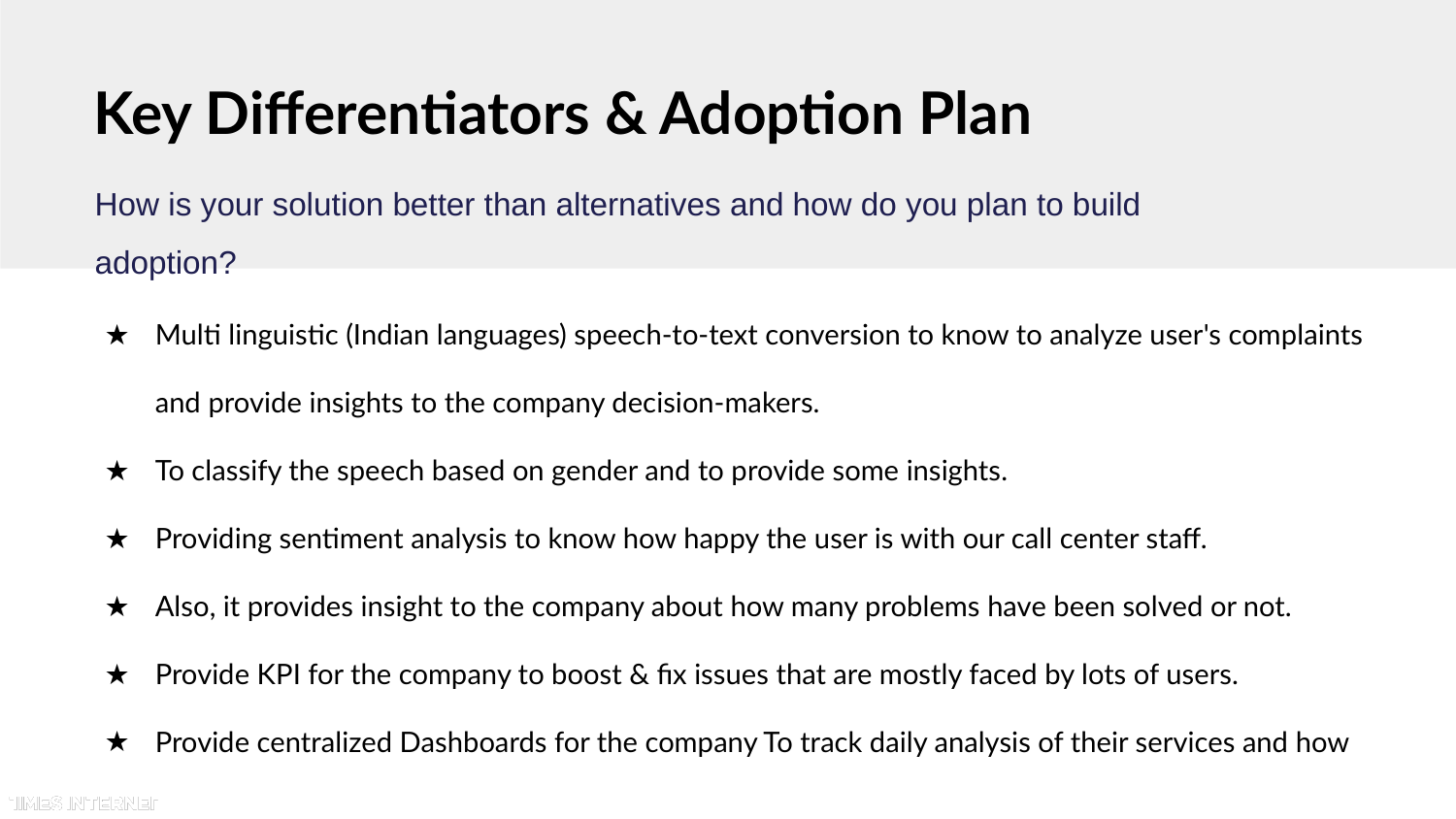

# Key Differentiators & Adoption Plan

How is your solution better than alternatives and how do you plan to build adoption?

Multi linguistic (Indian languages) speech-to-text conversion to know to analyze user's complaints and provide insights to the company decision-makers.
To classify the speech based on gender and to provide some insights.
Providing sentiment analysis to know how happy the user is with our call center staff.
Also, it provides insight to the company about how many problems have been solved or not.
Provide KPI for the company to boost & fix issues that are mostly faced by lots of users.
Provide centralized Dashboards for the company To track daily analysis of their services and how